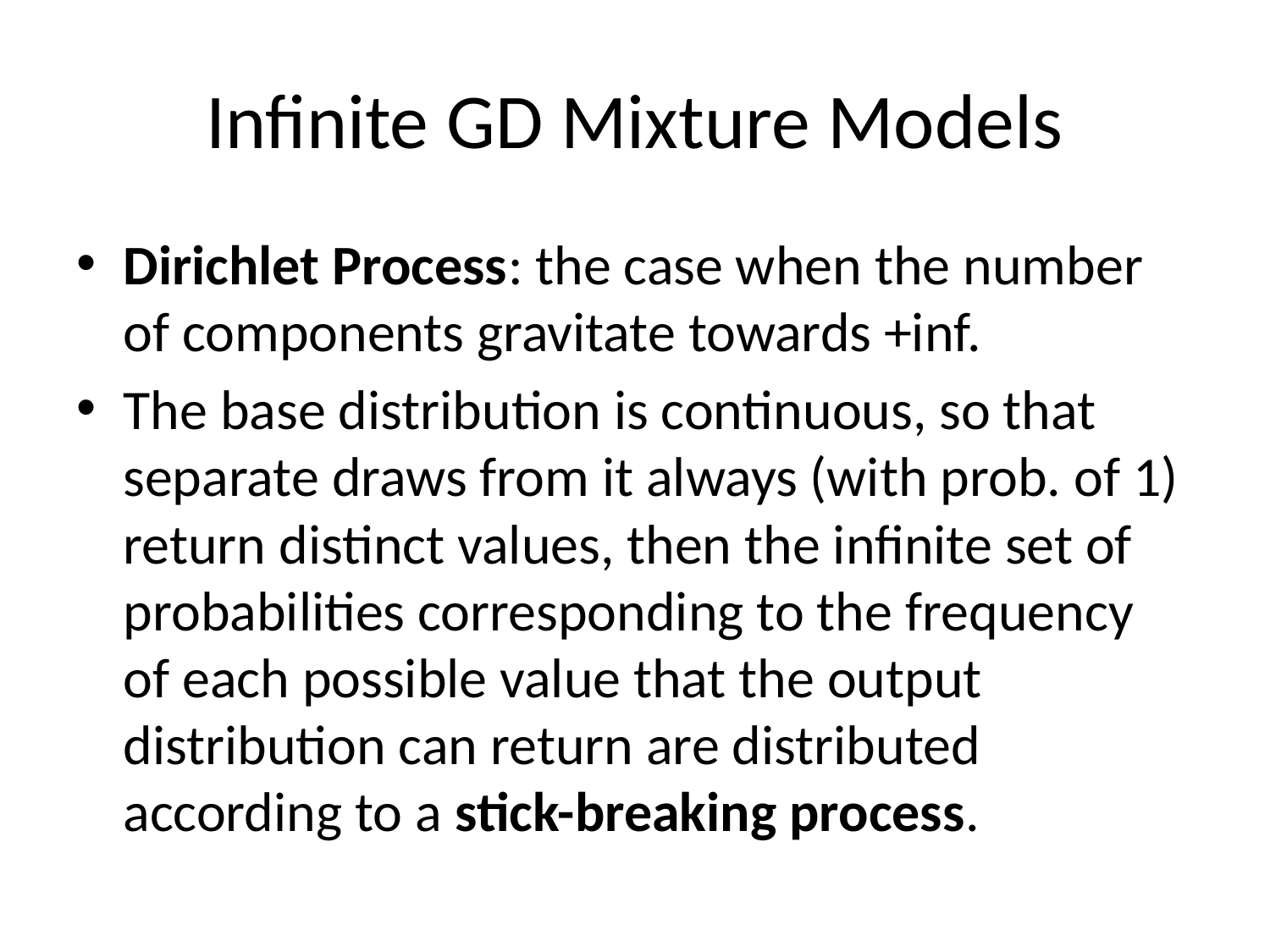

# Infinite GD Mixture Models
Dirichlet Process: the case when the number of components gravitate towards +inf.
The base distribution is continuous, so that separate draws from it always (with prob. of 1) return distinct values, then the infinite set of probabilities corresponding to the frequency of each possible value that the output distribution can return are distributed according to a stick-breaking process.